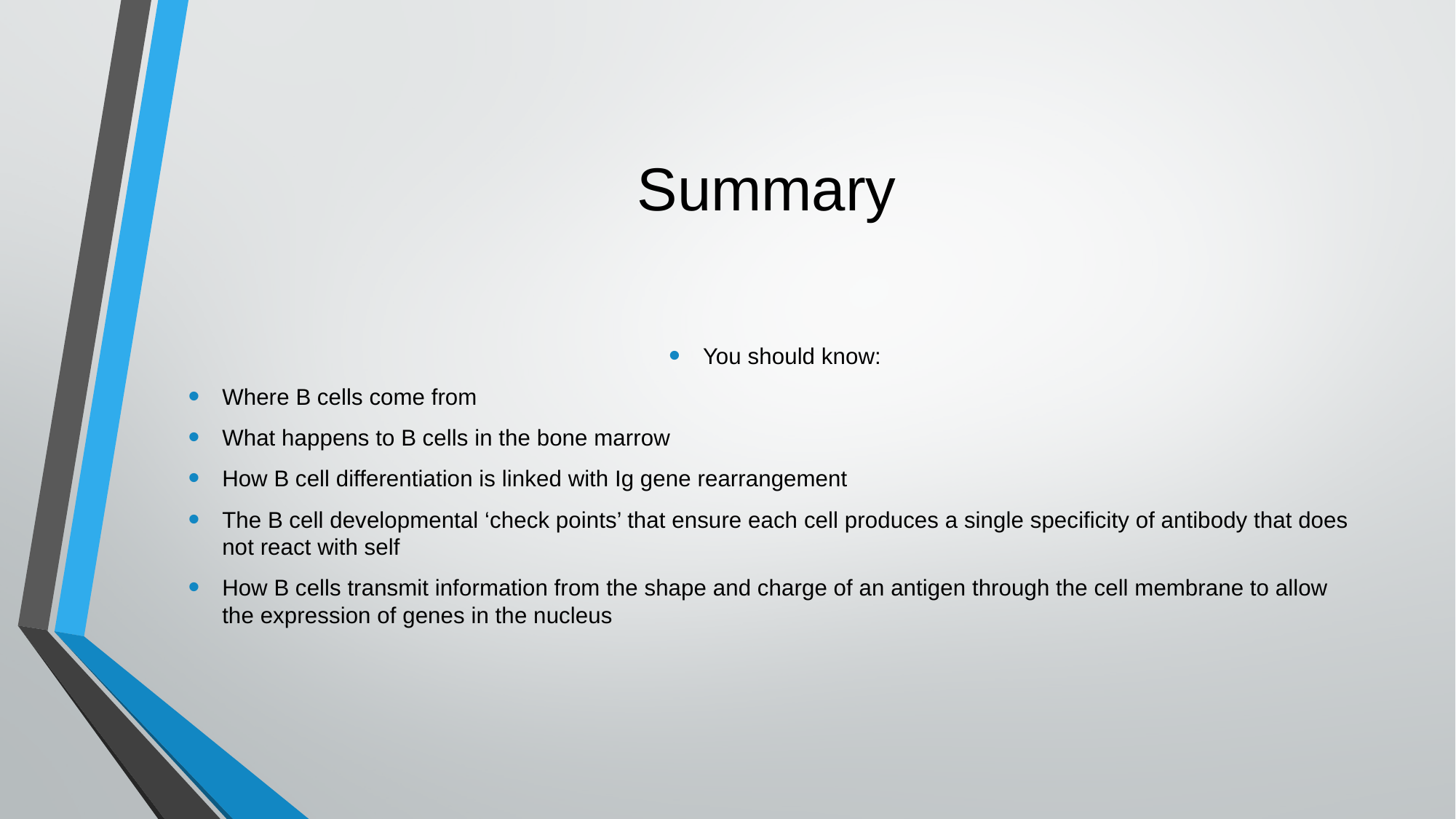

# Summary
You should know:
Where B cells come from
What happens to B cells in the bone marrow
How B cell differentiation is linked with Ig gene rearrangement
The B cell developmental ‘check points’ that ensure each cell produces a single specificity of antibody that does not react with self
How B cells transmit information from the shape and charge of an antigen through the cell membrane to allow the expression of genes in the nucleus